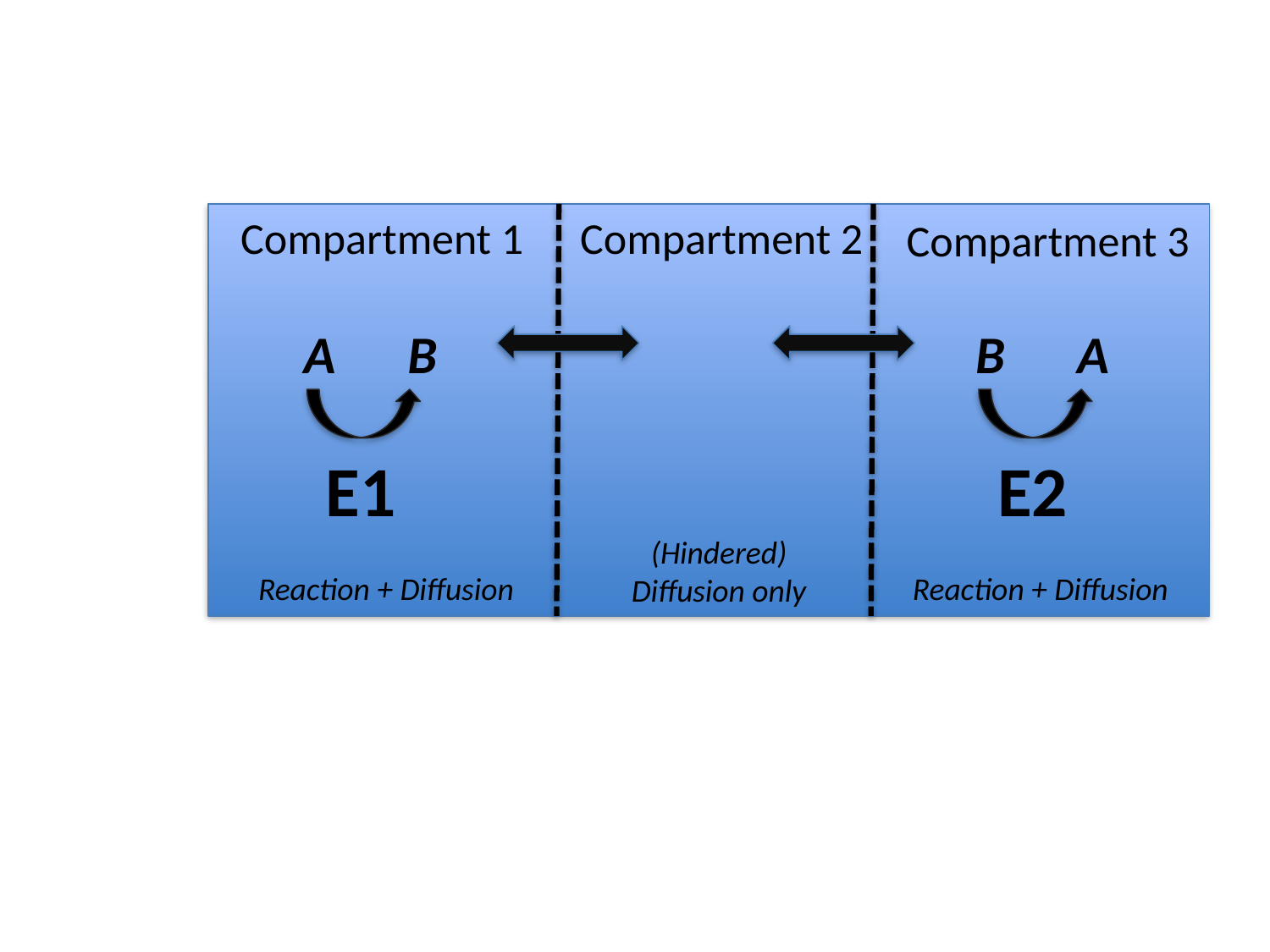

Compartment 1
Compartment 2
Compartment 3
A      B
B      A

E1
E2
(Hindered)
Diffusion only
Reaction + Diffusion
Reaction + Diffusion